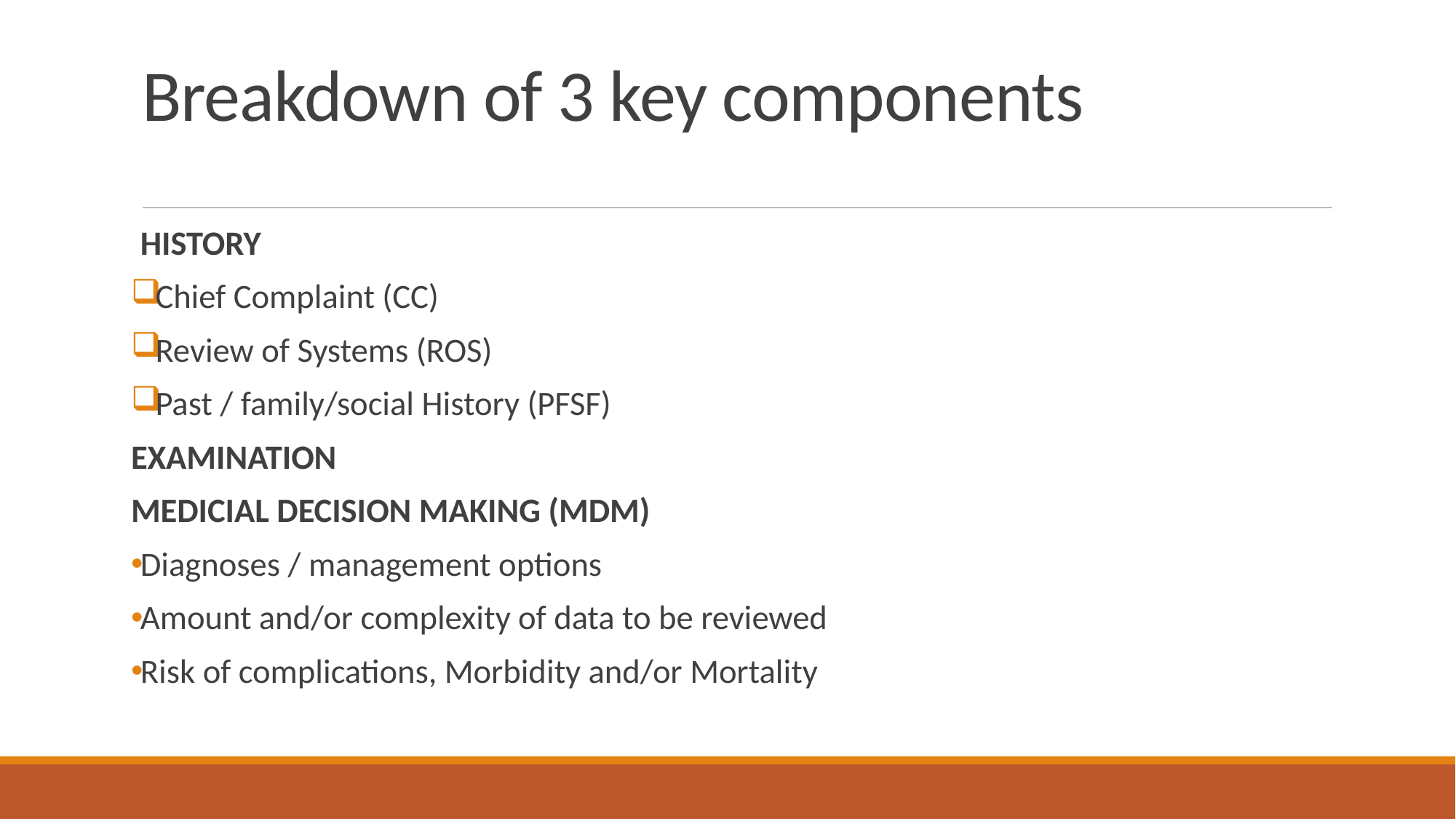

# Breakdown of 3 key components
HISTORY
Chief Complaint (CC)
Review of Systems (ROS)
Past / family/social History (PFSF)
EXAMINATION
MEDICIAL DECISION MAKING (MDM)
Diagnoses / management options
Amount and/or complexity of data to be reviewed
Risk of complications, Morbidity and/or Mortality